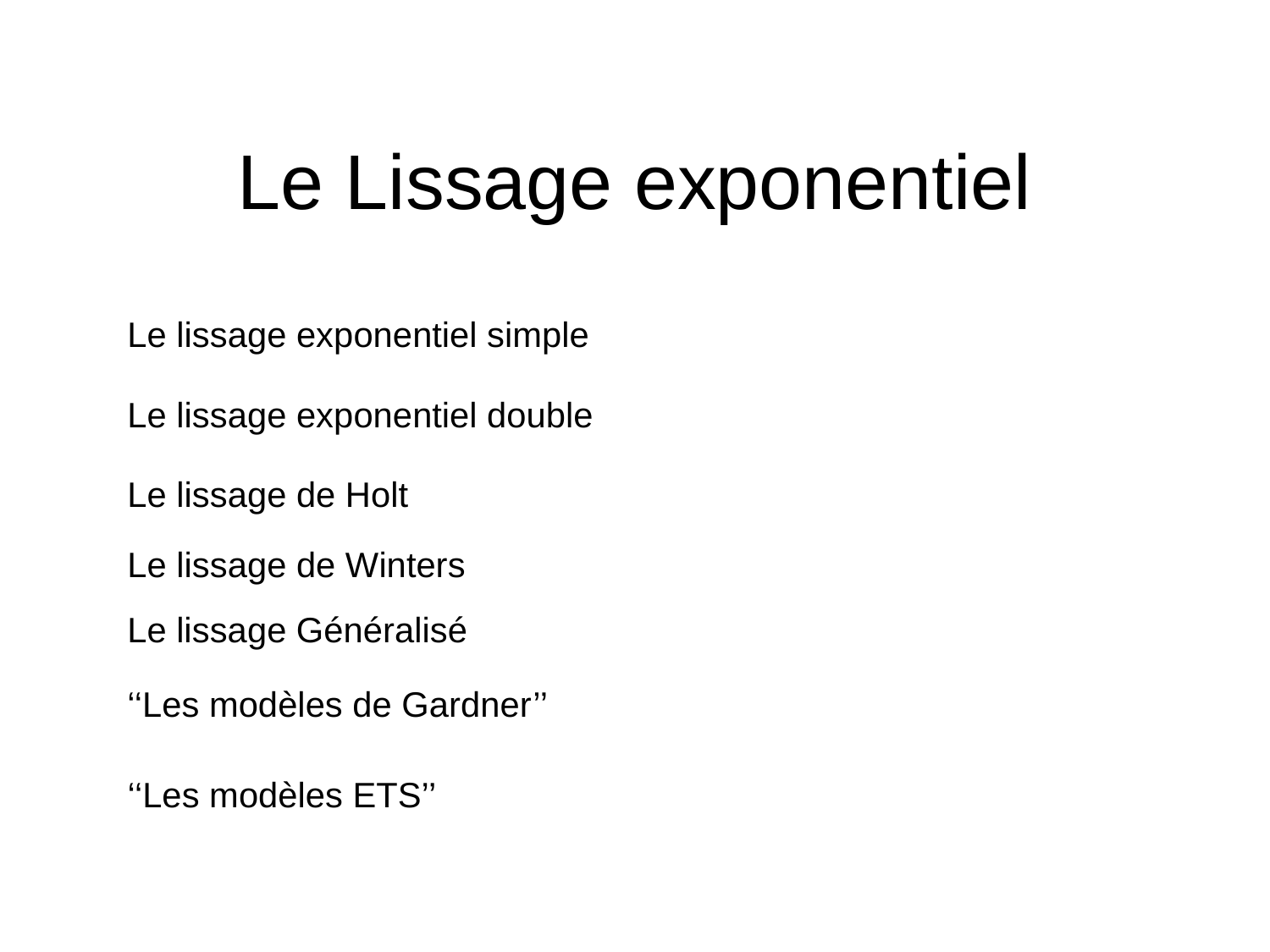

Le Lissage exponentiel
Le lissage exponentiel simple
Le lissage exponentiel double
Le lissage de Holt
Le lissage de Winters
Le lissage Généralisé
‘‘Les modèles de Gardner’’
‘‘Les modèles ETS’’